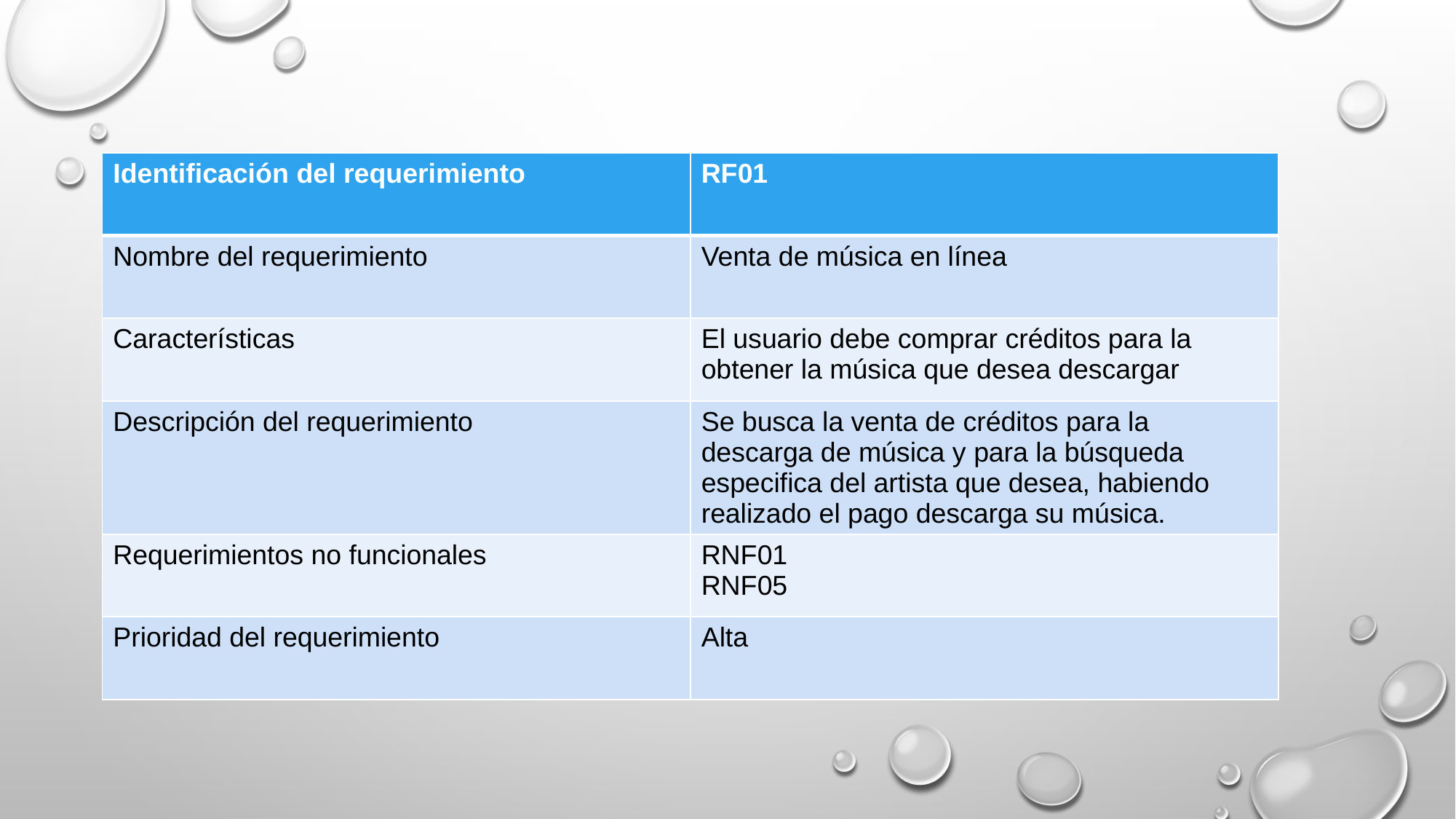

| Identificación del requerimiento | RF01 |
| --- | --- |
| Nombre del requerimiento | Venta de música en línea |
| Características | El usuario debe comprar créditos para la obtener la música que desea descargar |
| Descripción del requerimiento | Se busca la venta de créditos para la descarga de música y para la búsqueda especifica del artista que desea, habiendo realizado el pago descarga su música. |
| Requerimientos no funcionales | RNF01 RNF05 |
| Prioridad del requerimiento | Alta |